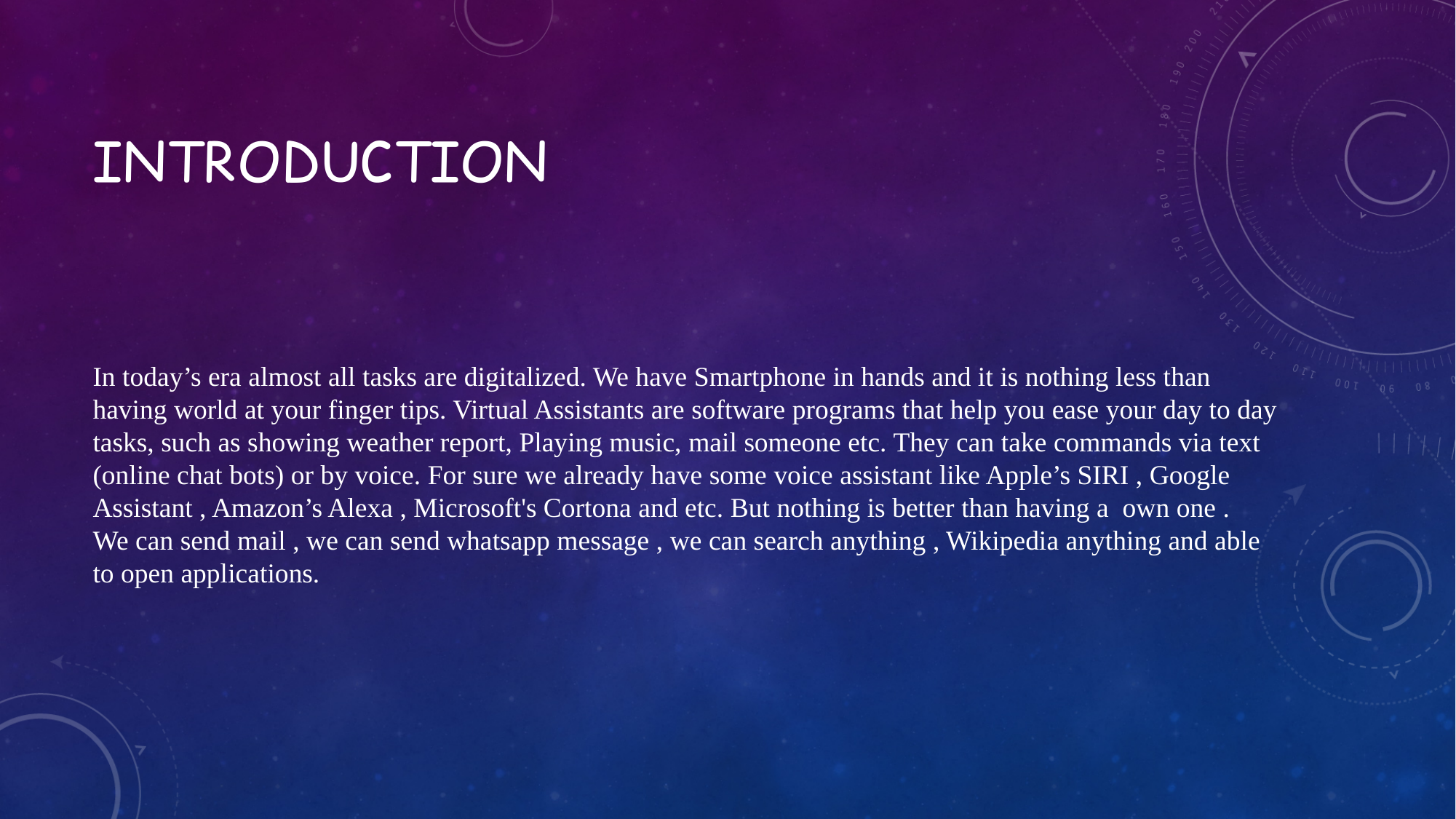

# INTRODUCTION
In today’s era almost all tasks are digitalized. We have Smartphone in hands and it is nothing less than having world at your finger tips. Virtual Assistants are software programs that help you ease your day to day tasks, such as showing weather report, Playing music, mail someone etc. They can take commands via text (online chat bots) or by voice. For sure we already have some voice assistant like Apple’s SIRI , Google Assistant , Amazon’s Alexa , Microsoft's Cortona and etc. But nothing is better than having a  own one .
We can send mail , we can send whatsapp message , we can search anything , Wikipedia anything and able to open applications.